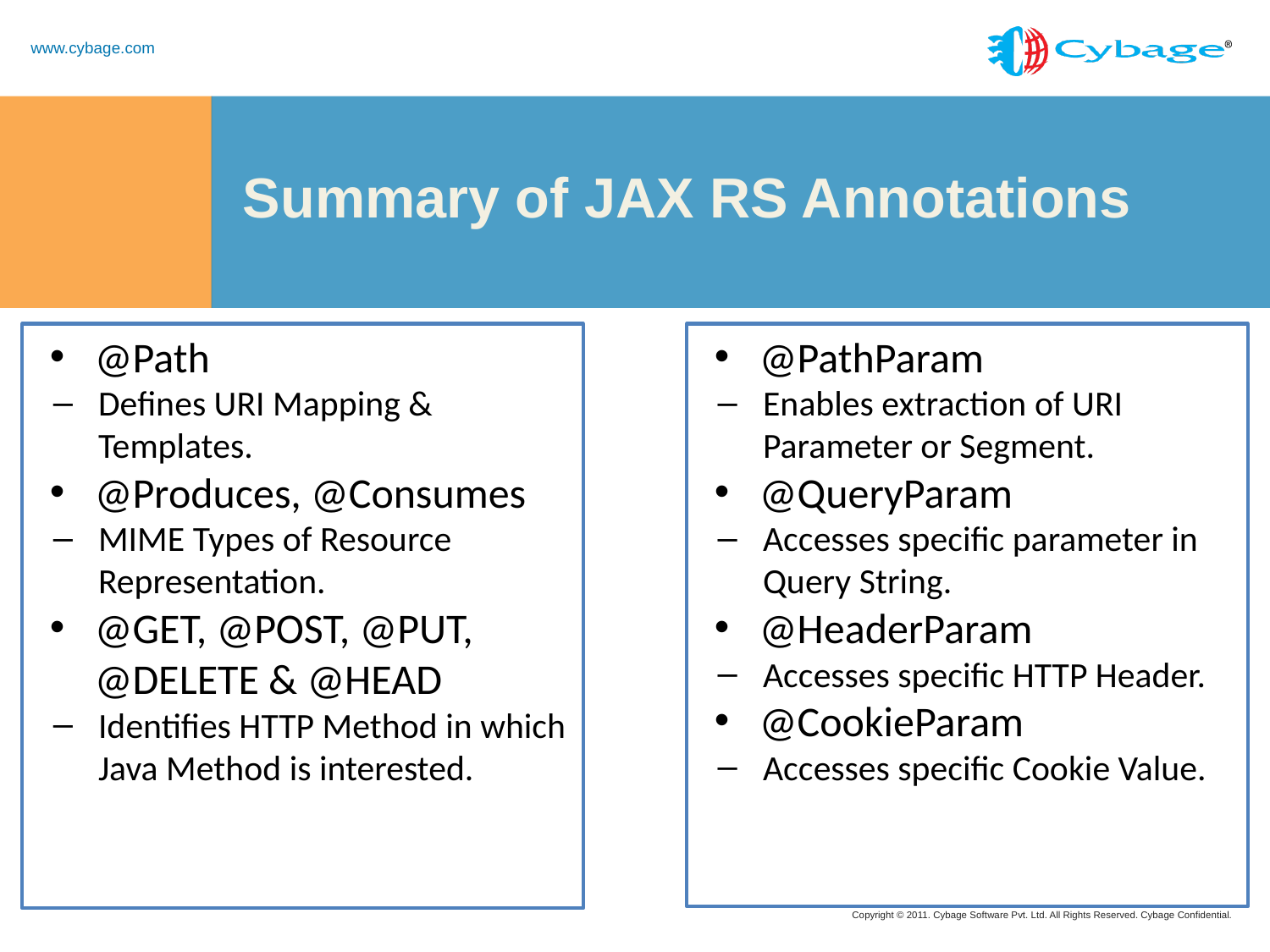

# Summary of JAX RS Annotations
@Path
Defines URI Mapping & Templates.
@Produces, @Consumes
MIME Types of Resource Representation.
@GET, @POST, @PUT, @DELETE & @HEAD
Identifies HTTP Method in which Java Method is interested.

@PathParam
Enables extraction of URI Parameter or Segment.
@QueryParam
Accesses specific parameter in Query String.
@HeaderParam
Accesses specific HTTP Header.
@CookieParam
Accesses specific Cookie Value.